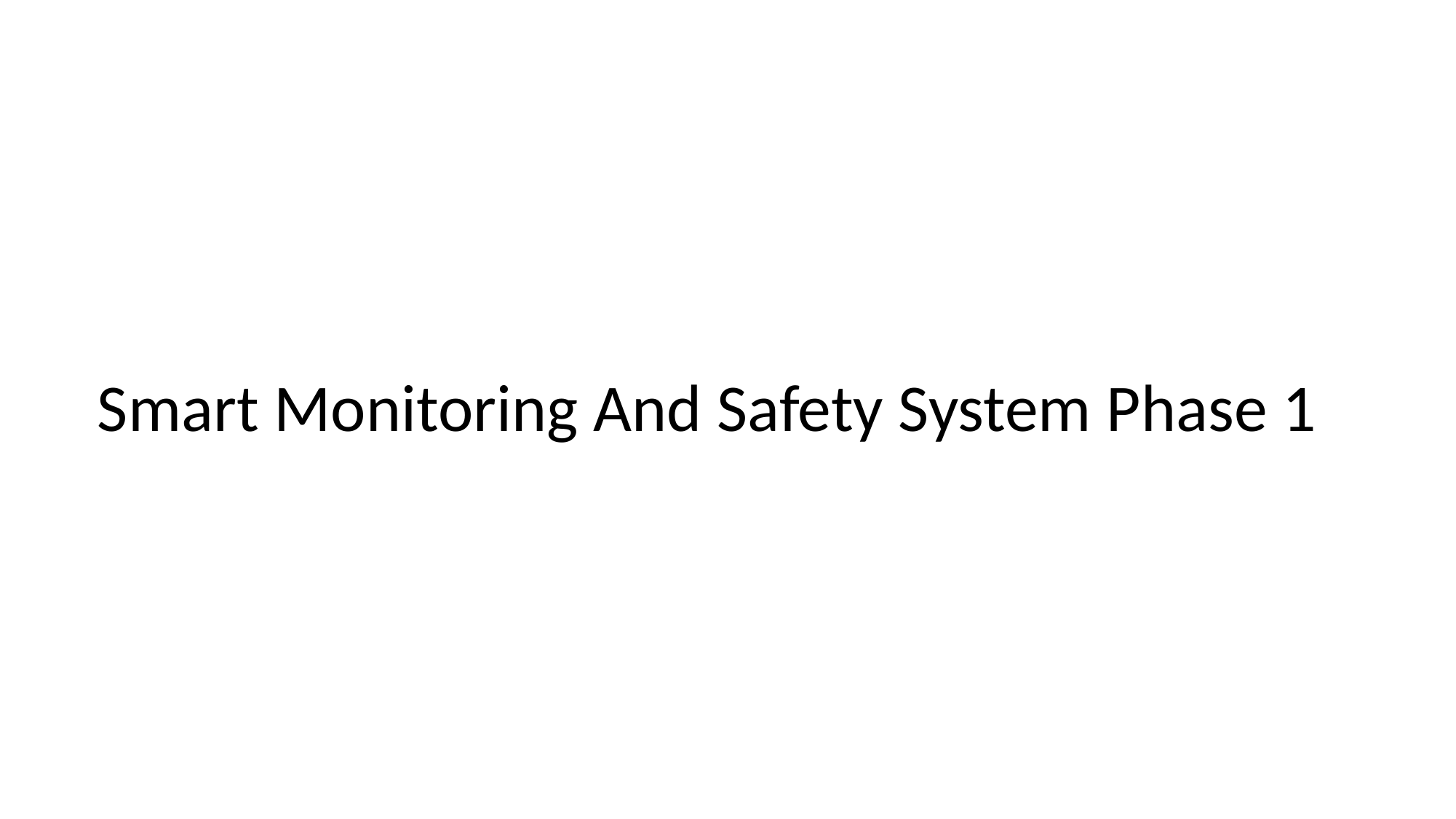

# Smart Monitoring And Safety System Phase 1